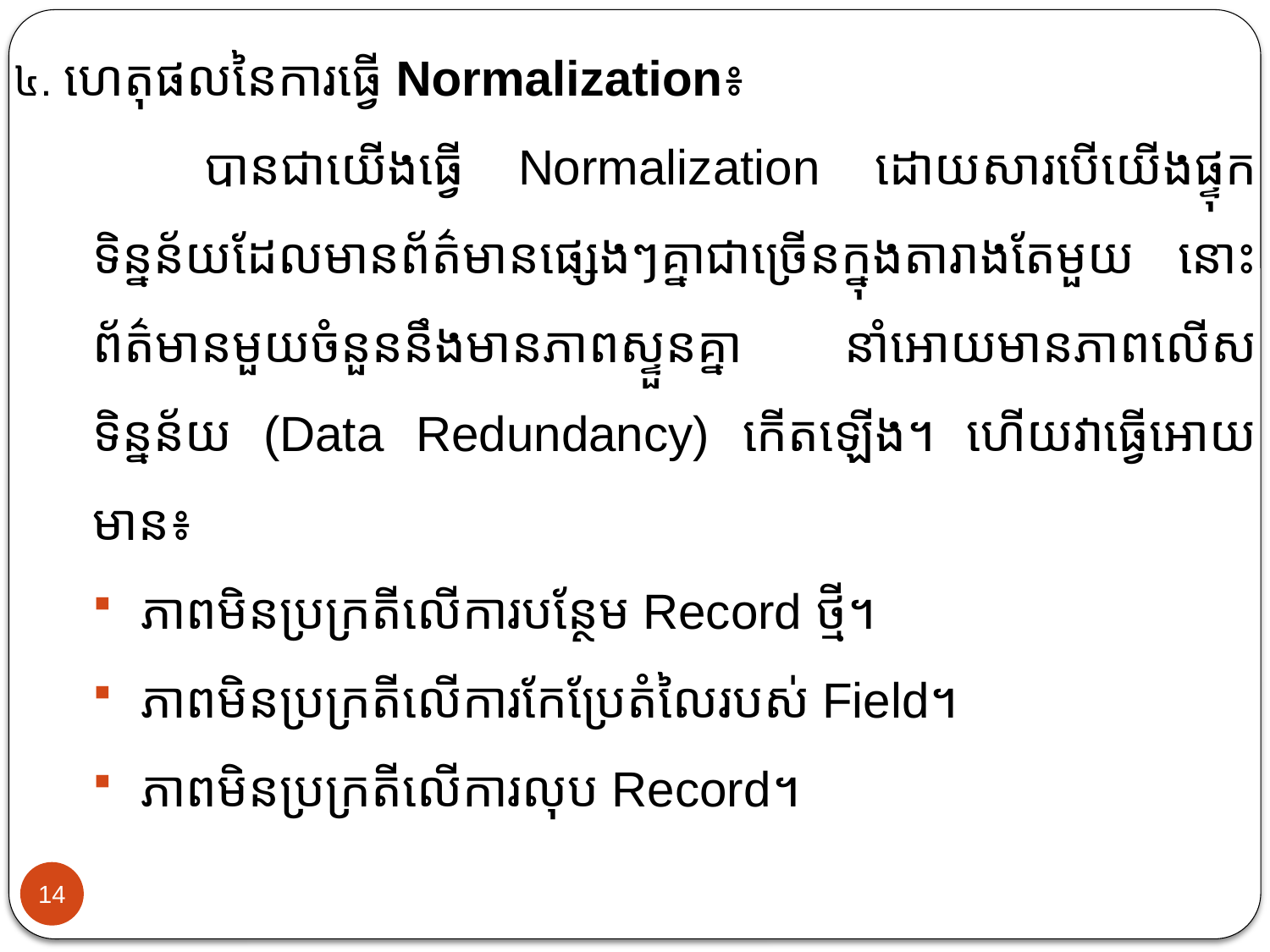

៤. ហេតុផលនៃការធ្វើ Normalization៖
បានជាយើងធ្វើ Normalization ដោយសារបើយើងផ្ទុកទិន្នន័យដែលមានព័ត៌មានផ្សេងៗគ្នាជាច្រើនក្នុងតារាងតែមួយ នោះព័ត៌មានមួយចំនួននឹងមានភាពស្ទួនគ្នា នាំអោយមានភាពលើសទិន្នន័យ (Data Redundancy) កើតឡើង។ ហើយវាធ្វើអោយមាន៖
ភាពមិនប្រក្រតីលើការបន្ថែម Record ថ្មី។
ភាពមិនប្រក្រតីលើការកែប្រែតំលៃរបស់ Field។
ភាពមិនប្រក្រតីលើការលុប Record។

14